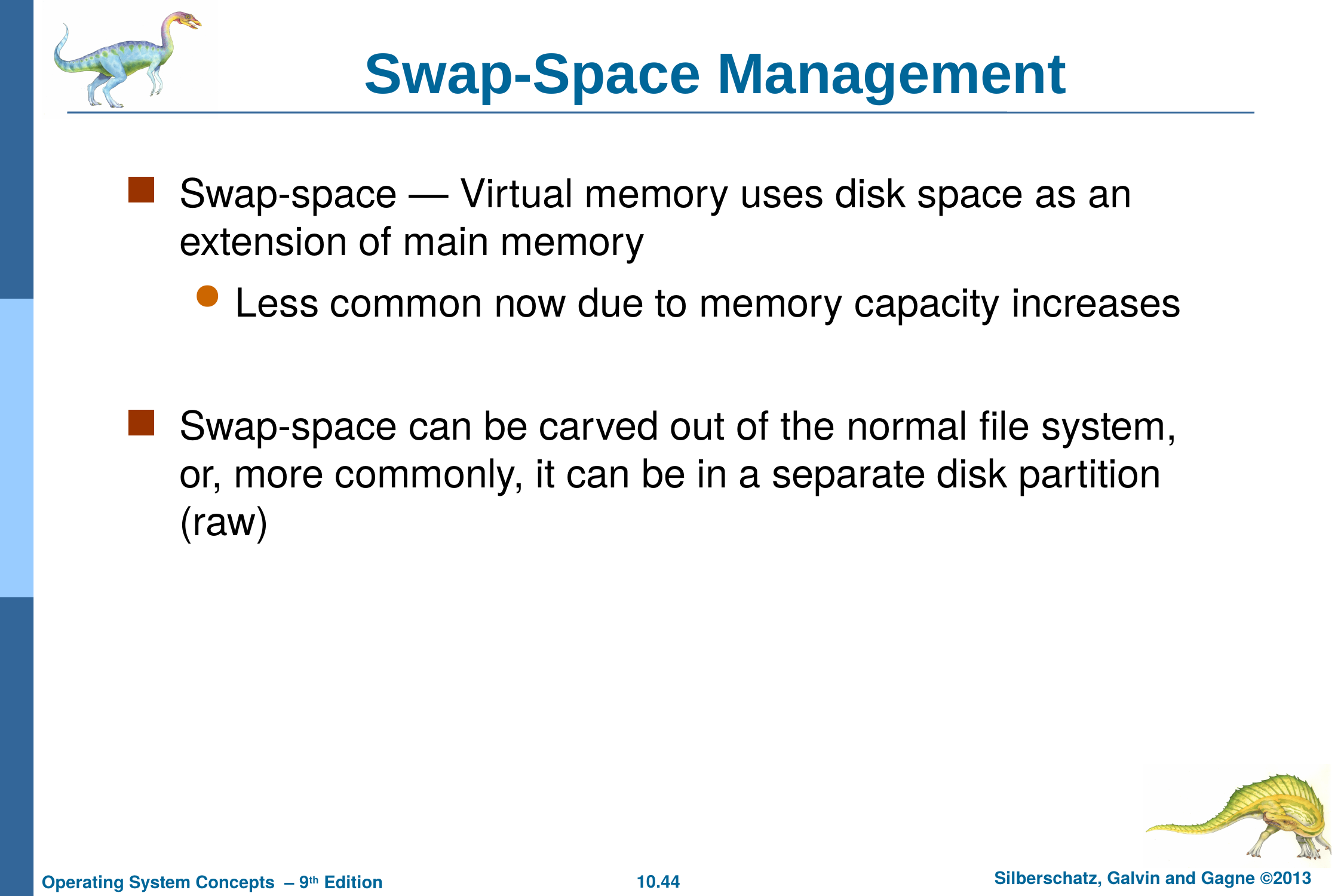

# Swap-Space Management
Swap-space — Virtual memory uses disk space as an extension of main memory
Less common now due to memory capacity increases

Swap-space can be carved out of the normal file system, or, more commonly, it can be in a separate disk partition (raw)